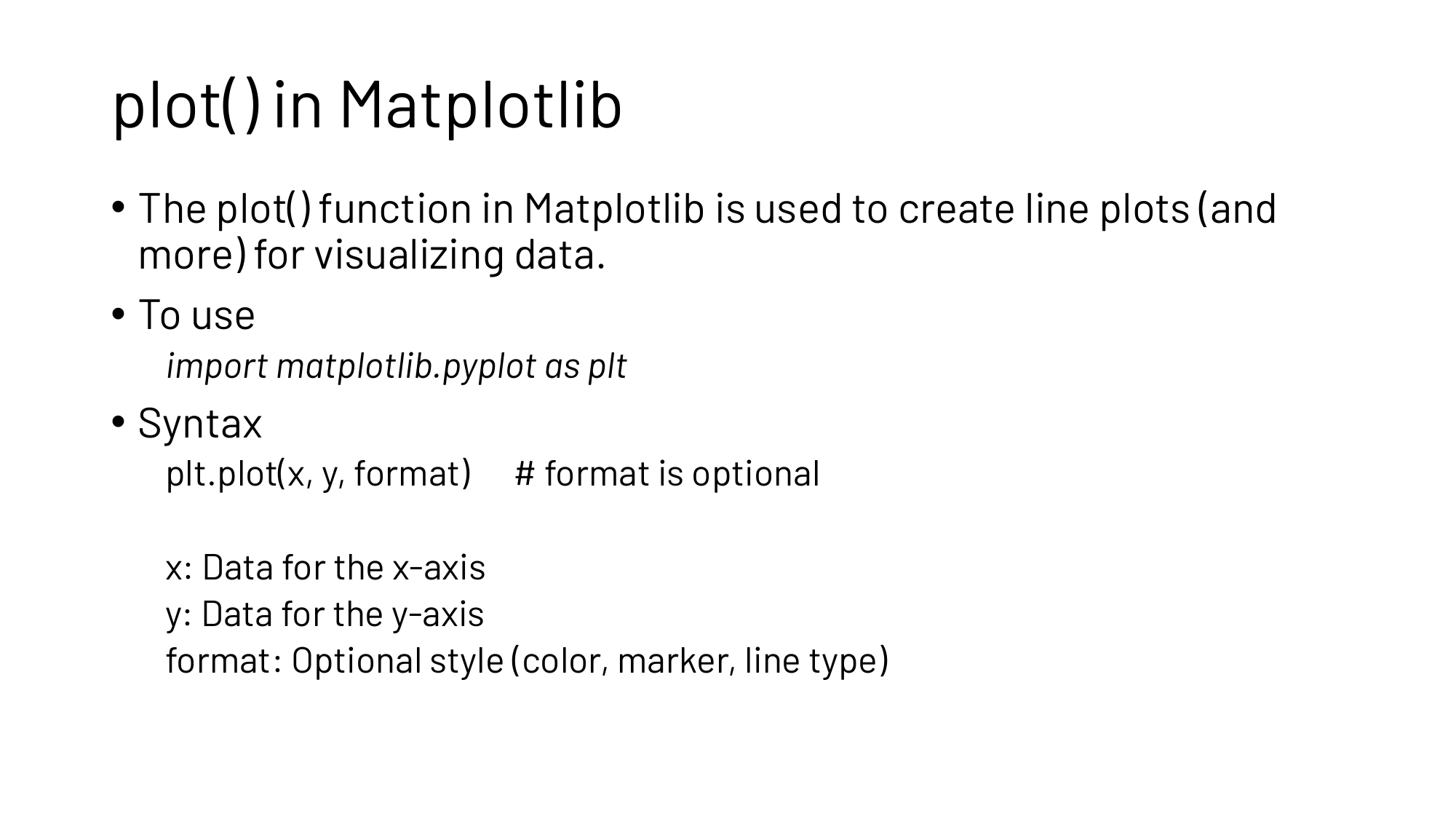

# plot() in Matplotlib
The plot() function in Matplotlib is used to create line plots (and more) for visualizing data.
To use
import matplotlib.pyplot as plt
Syntax
plt.plot(x, y, format)      # format is optional

x: Data for the x-axis
y: Data for the y-axis
format: Optional style (color, marker, line type)